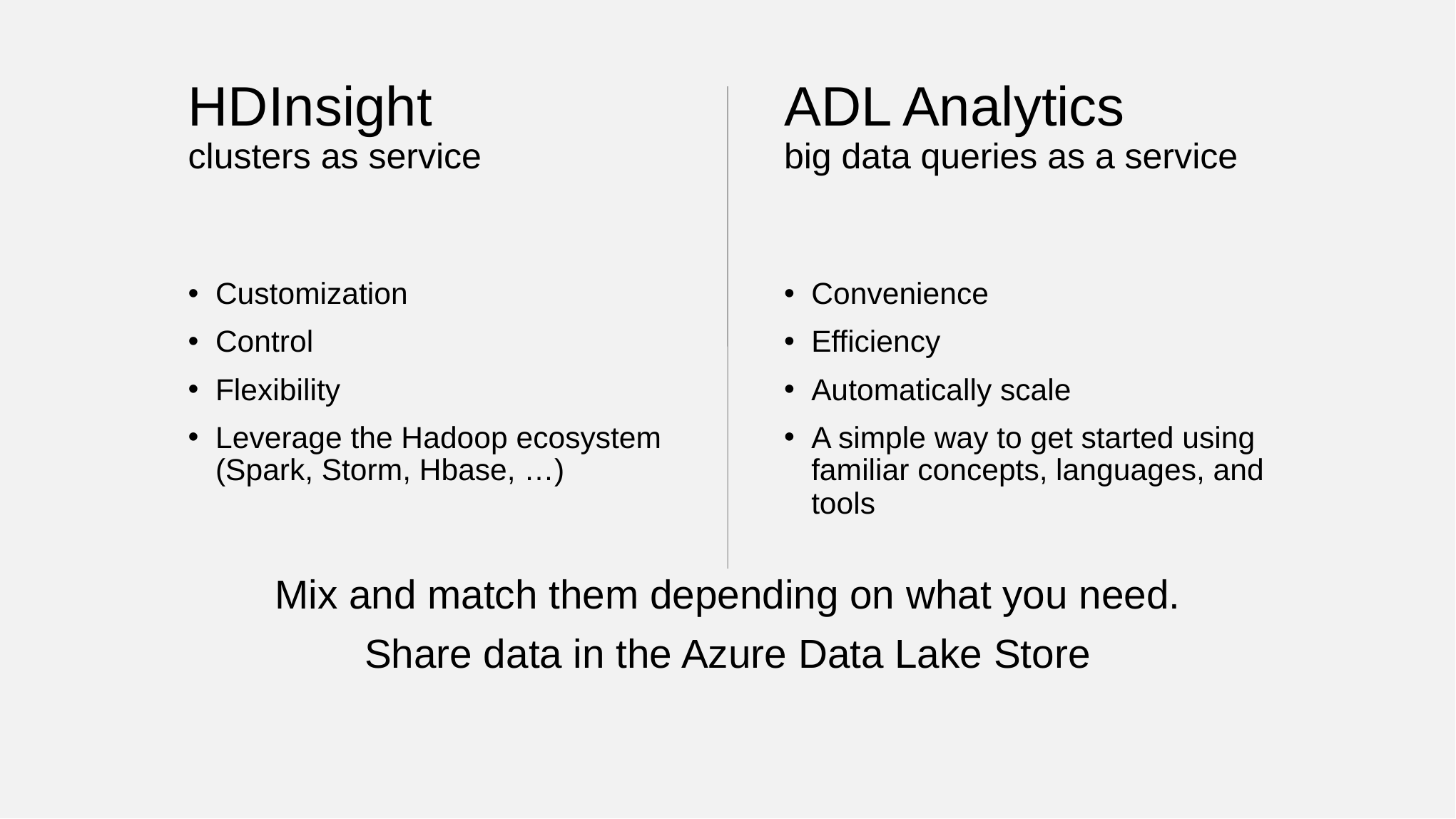

HDInsight
clusters as service
ADL Analytics
big data queries as a service
Customization
Control
Flexibility
Leverage the Hadoop ecosystem (Spark, Storm, Hbase, …)
Convenience
Efficiency
Automatically scale
A simple way to get started using familiar concepts, languages, and tools

Mix and match them depending on what you need.
Share data in the Azure Data Lake Store